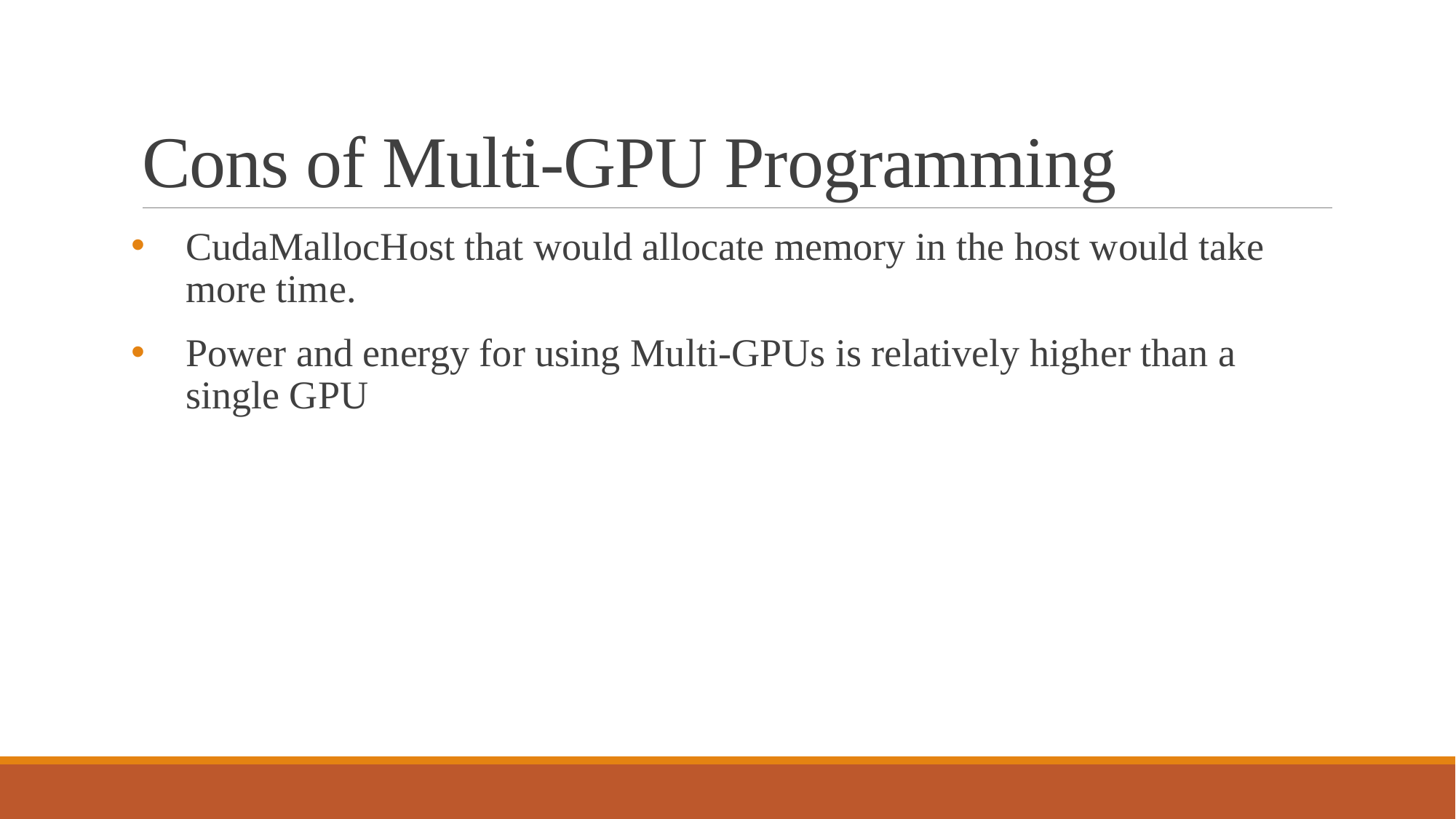

# Cons of Multi-GPU Programming
CudaMallocHost that would allocate memory in the host would take more time.
Power and energy for using Multi-GPUs is relatively higher than a single GPU